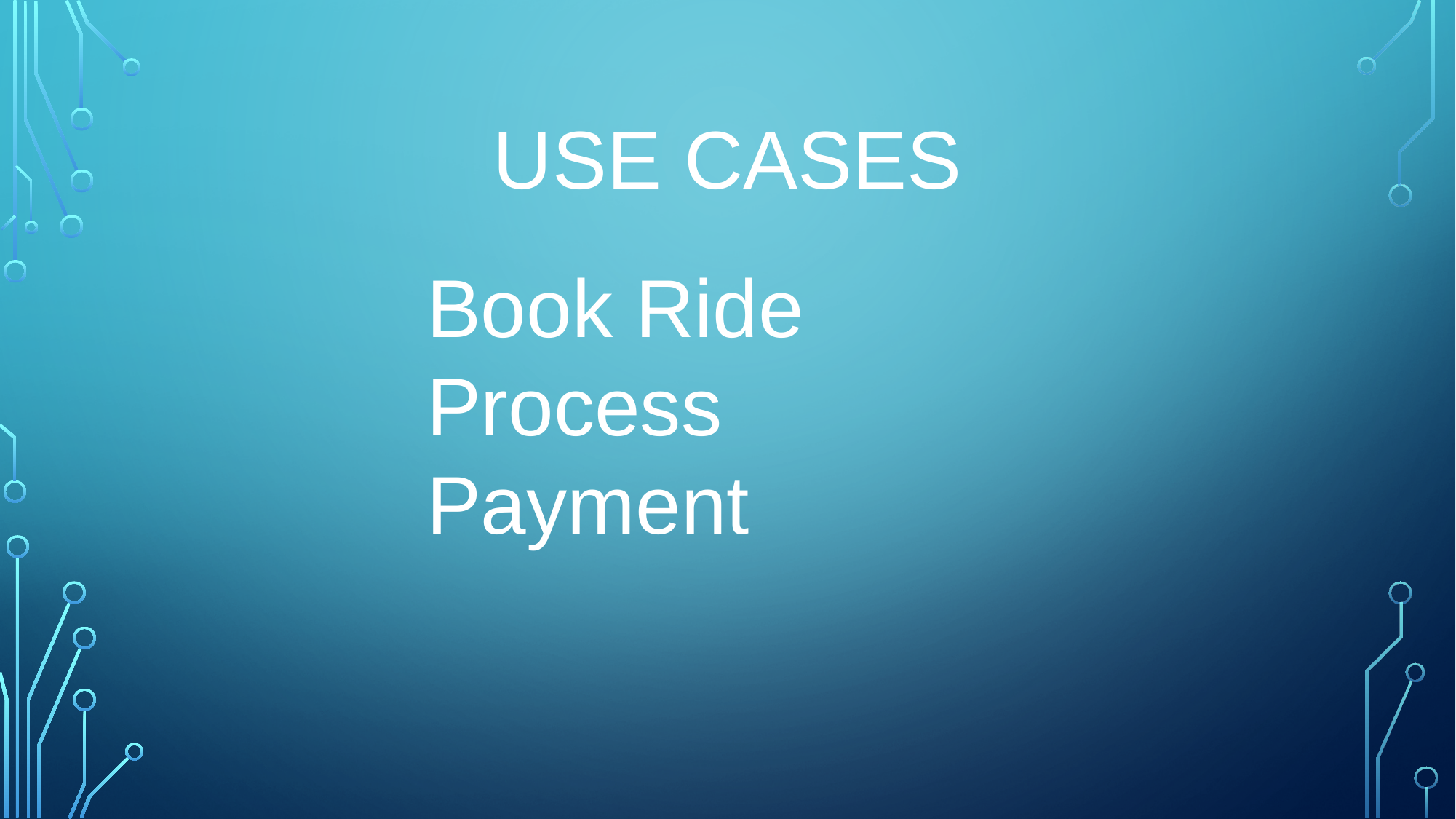

# Use cases
Book Ride
Process Payment